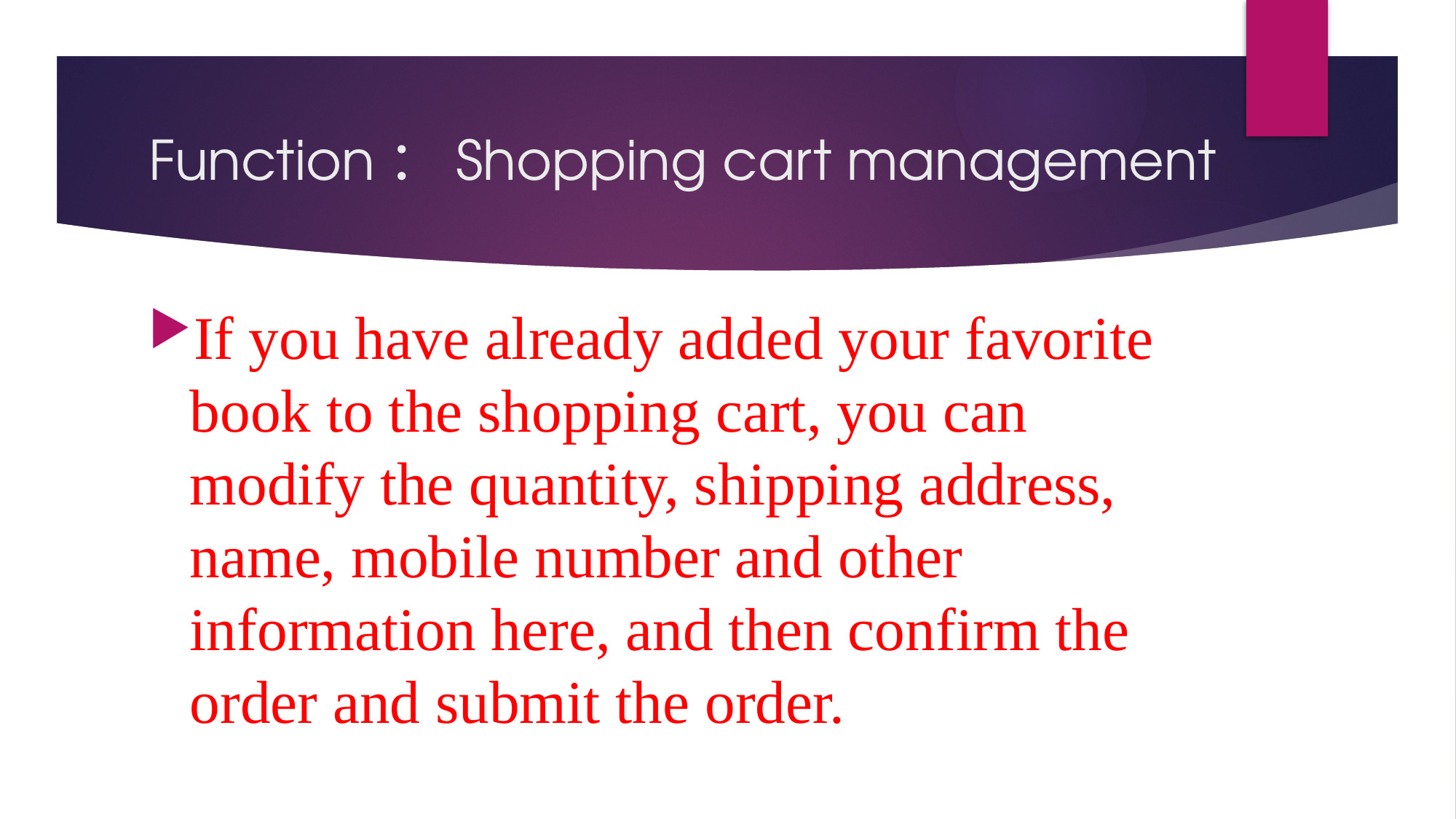

# Function：Shopping cart management
If you have already added your favorite book to the shopping cart, you can modify the quantity, shipping address, name, mobile number and other information here, and then confirm the order and submit the order.